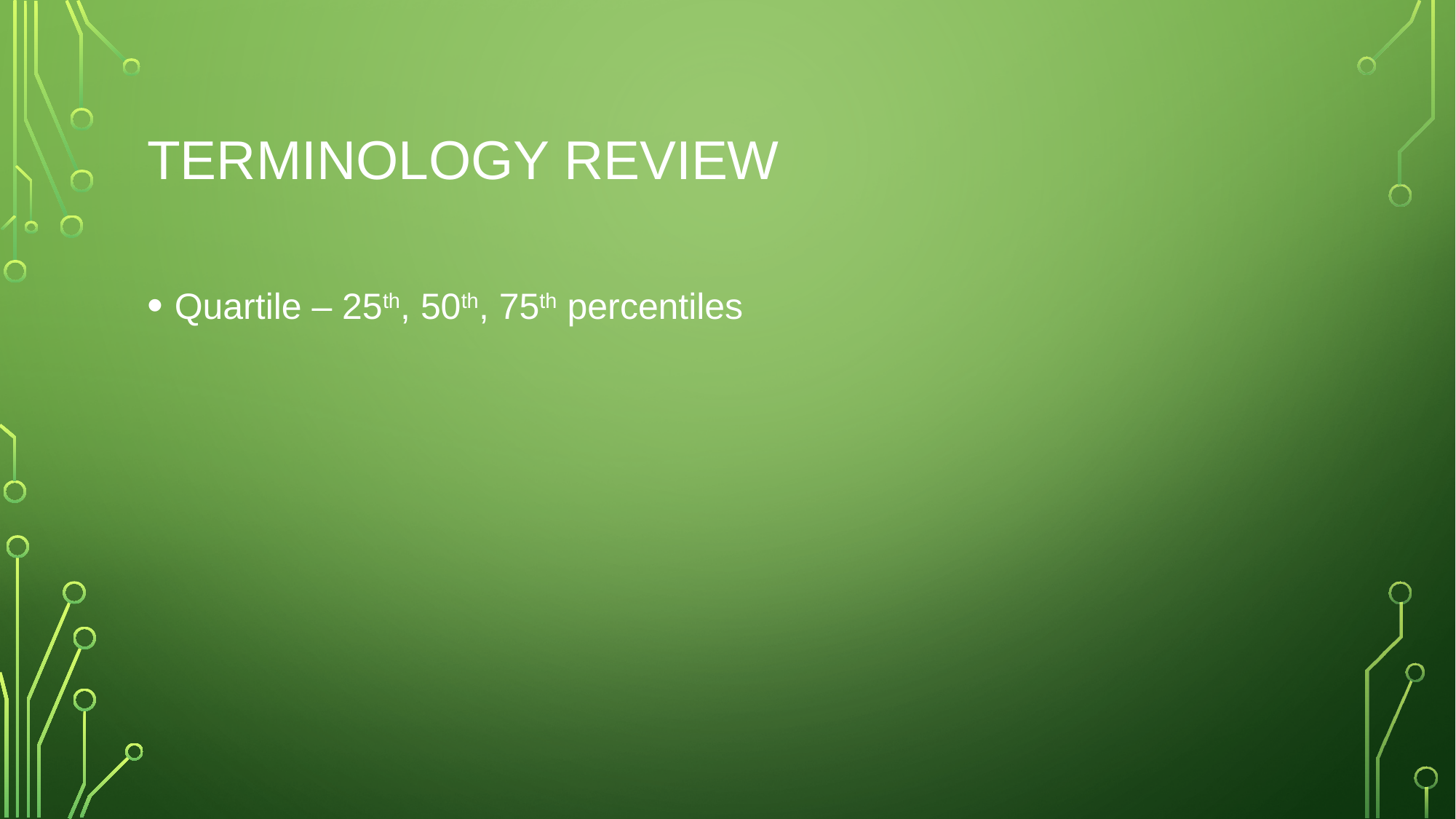

# Terminology review
Quartile – 25th, 50th, 75th percentiles